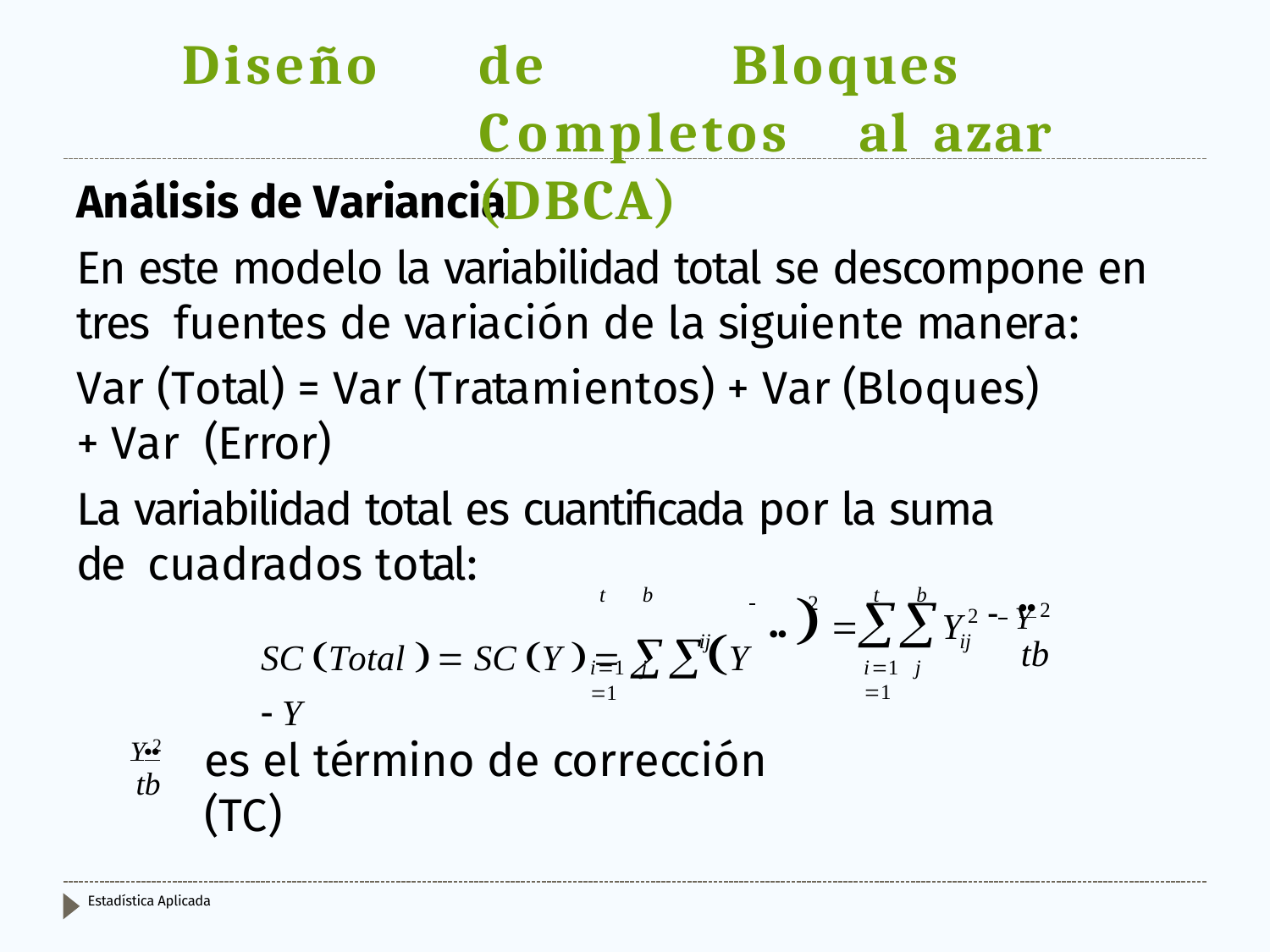

# Diseño	de		Bloques	Completos	al  azar	(DBCA)
Análisis de Variancia
En este modelo la variabilidad total se descompone en tres  fuentes de variación de la siguiente manera:
Var (Total) = Var (Tratamientos) + Var (Bloques) + Var  (Error)
La variabilidad total es cuantificada por la suma de  cuadrados total:
Y 2
SC (Total )= SC (Y )= ∑∑(Y	− Y
)
t	b
t	b
− ••
tb
2
∑∑
i=1   j =1
2
Y
=
••
ij
ij
i=1   j =1
Y 2
es el término de corrección (TC)
   ••
tb
Estadística Aplicada